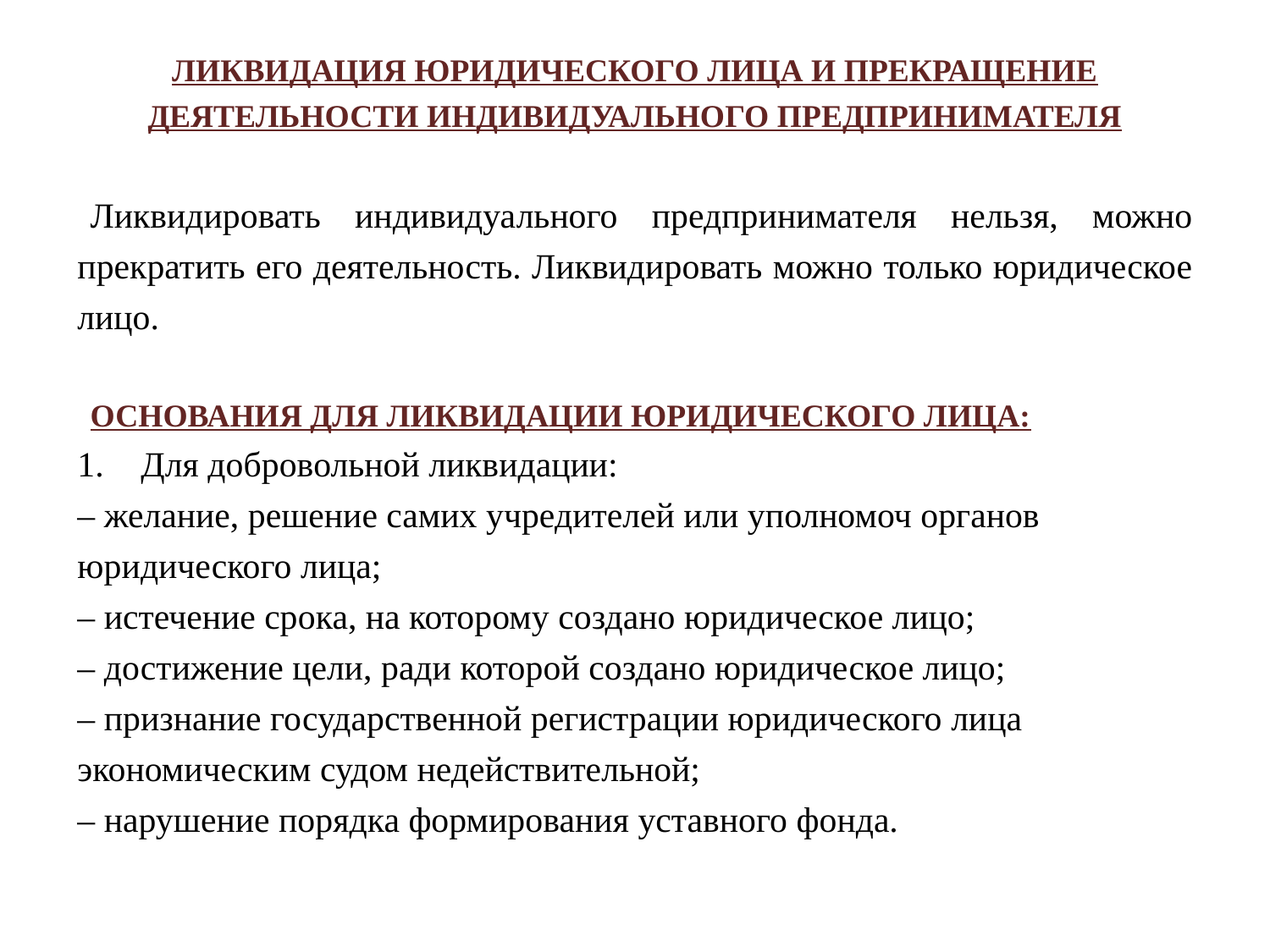

ЛИКВИДАЦИЯ ЮРИДИЧЕСКОГО ЛИЦА И ПРЕКРАЩЕНИЕ ДЕЯТЕЛЬНОСТИ ИНДИВИДУАЛЬНОГО ПРЕДПРИНИМАТЕЛЯ

Ликвидировать индивидуального предпринимателя нельзя, можно прекратить его деятельность. Ликвидировать можно только юридическое лицо.

ОСНОВАНИЯ ДЛЯ ЛИКВИДАЦИИ ЮРИДИЧЕСКОГО ЛИЦА:
Для добровольной ликвидации:
– желание, решение самих учредителей или уполномоч органов юридического лица;
– истечение срока, на которому создано юридическое лицо;
– достижение цели, ради которой создано юридическое лицо;
– признание государственной регистрации юридического лица экономическим судом недействительной;
– нарушение порядка формирования уставного фонда.